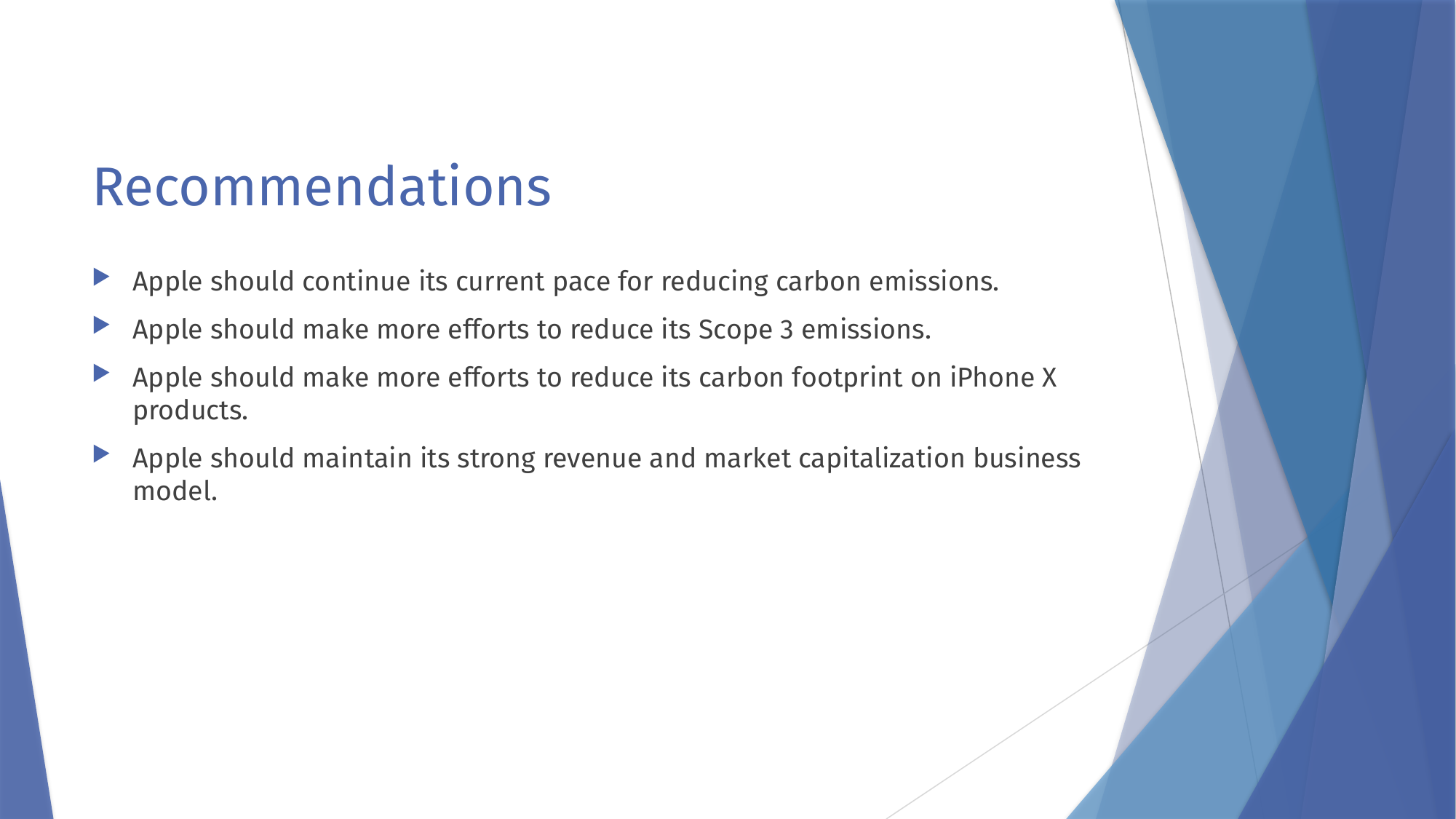

# Recommendations
Apple should continue its current pace for reducing carbon emissions.
Apple should make more efforts to reduce its Scope 3 emissions.
Apple should make more efforts to reduce its carbon footprint on iPhone X products.
Apple should maintain its strong revenue and market capitalization business model.